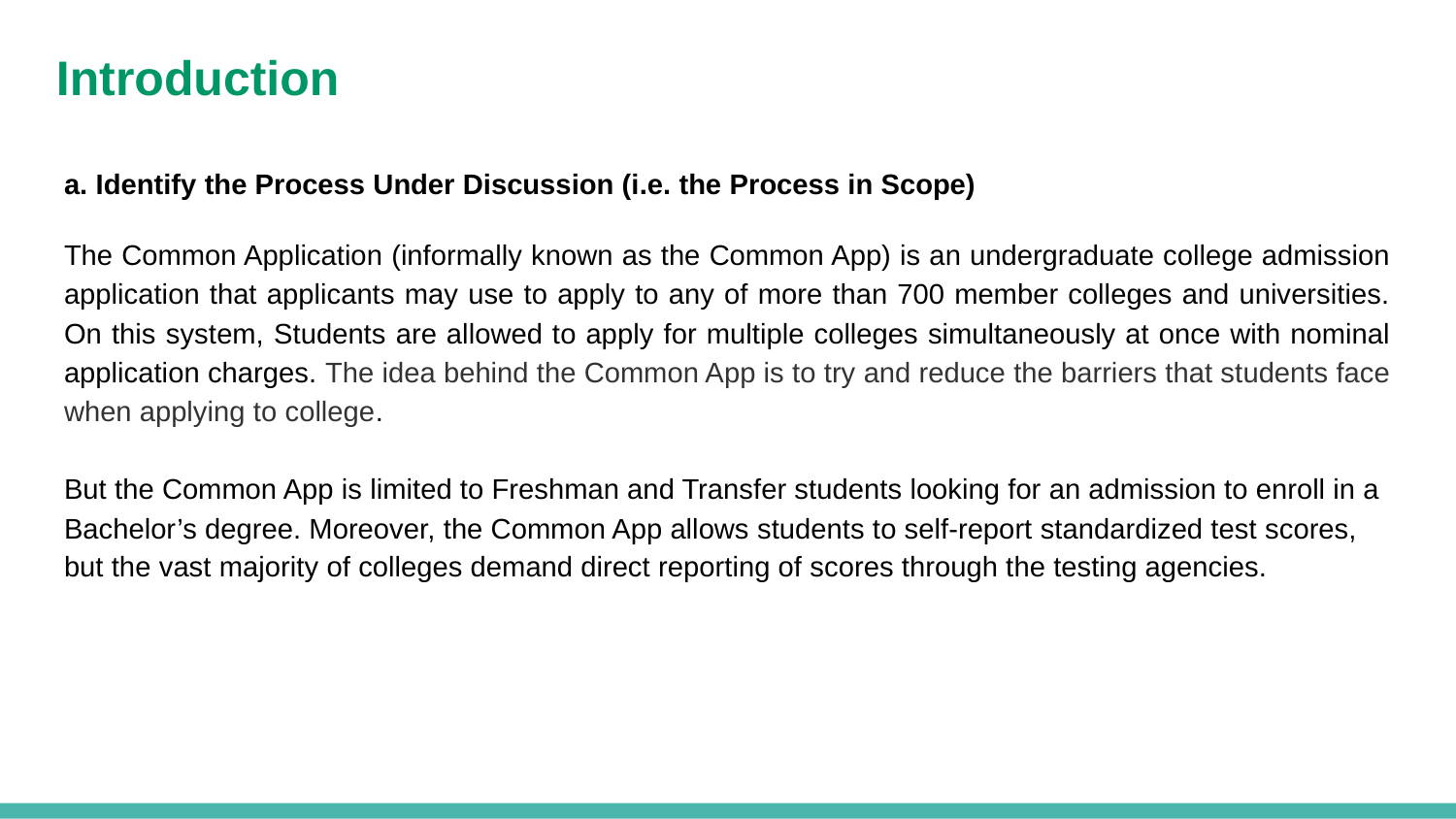

# Introduction

a. Identify the Process Under Discussion (i.e. the Process in Scope)
The Common Application (informally known as the Common App) is an undergraduate college admission application that applicants may use to apply to any of more than 700 member colleges and universities. On this system, Students are allowed to apply for multiple colleges simultaneously at once with nominal application charges. The idea behind the Common App is to try and reduce the barriers that students face when applying to college.

But the Common App is limited to Freshman and Transfer students looking for an admission to enroll in a Bachelor’s degree. Moreover, the Common App allows students to self-report standardized test scores, but the vast majority of colleges demand direct reporting of scores through the testing agencies.